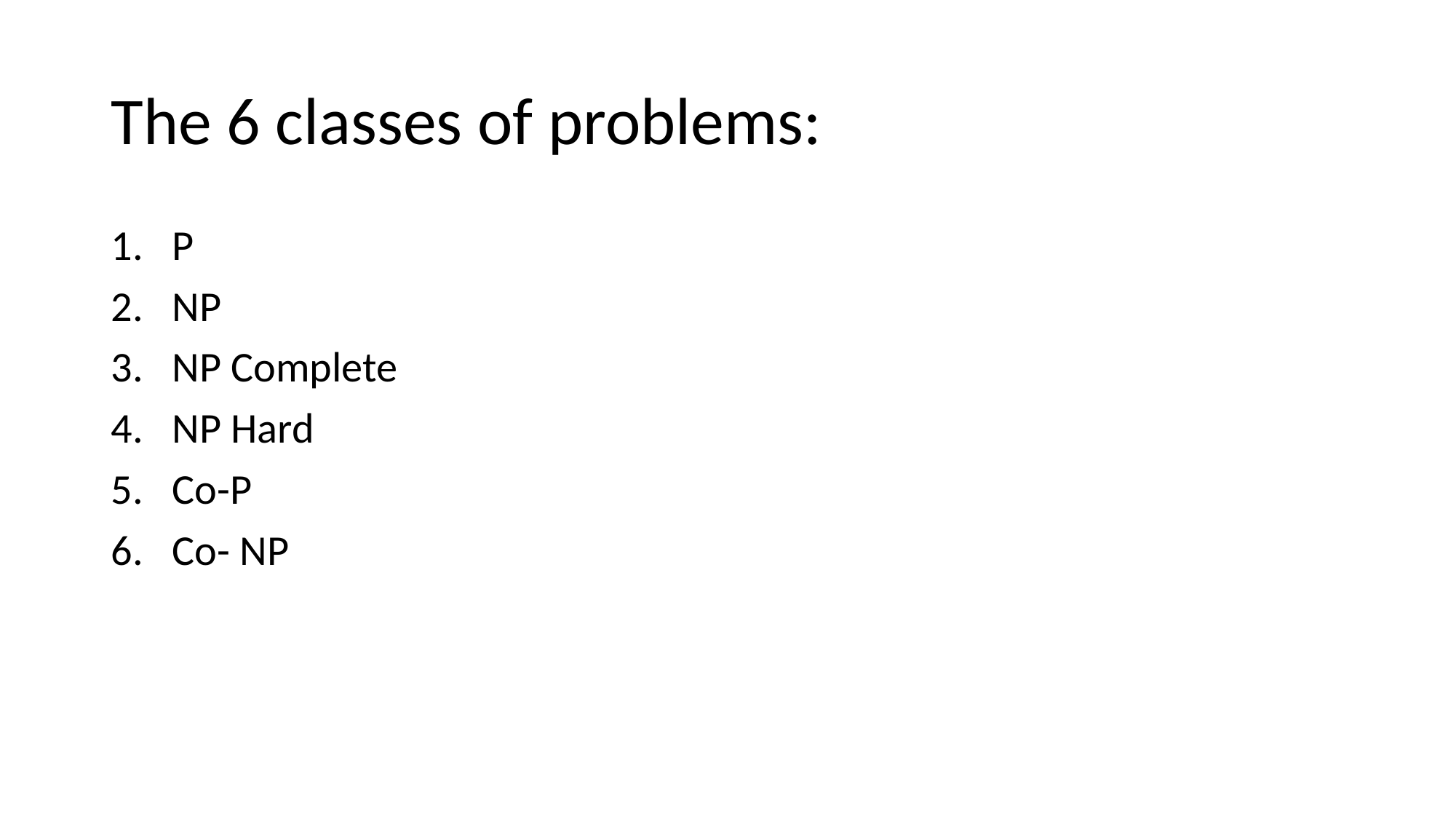

# The 6 classes of problems:
P
NP
NP Complete
NP Hard
Co-P
Co- NP